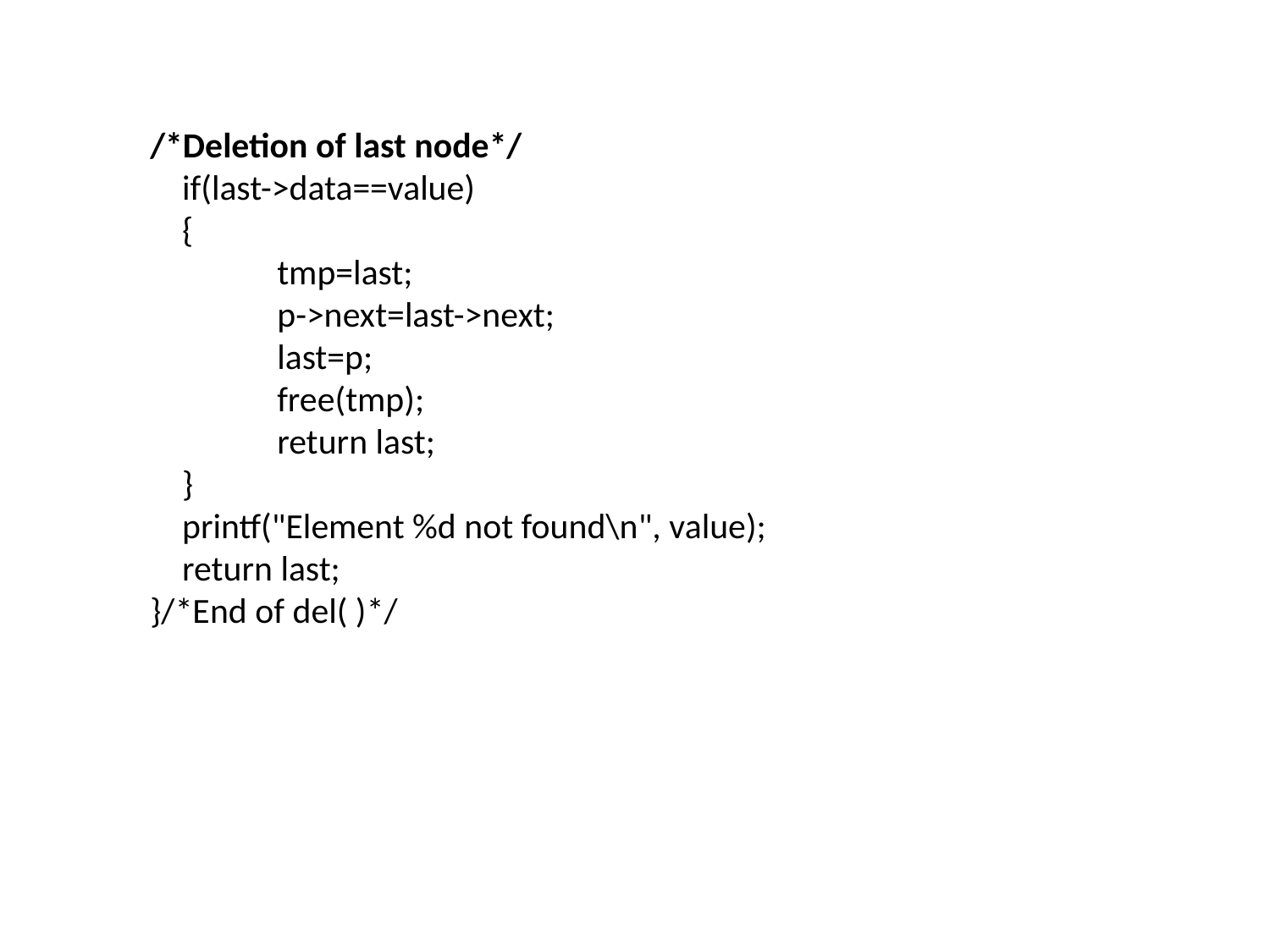

/*Deletion of last node*/
    if(last->data==value)
    {
	tmp=last;
	p->next=last->next;
	last=p;
	free(tmp);
	return last;
    }
    printf("Element %d not found\n", value);
    return last;
}/*End of del( )*/